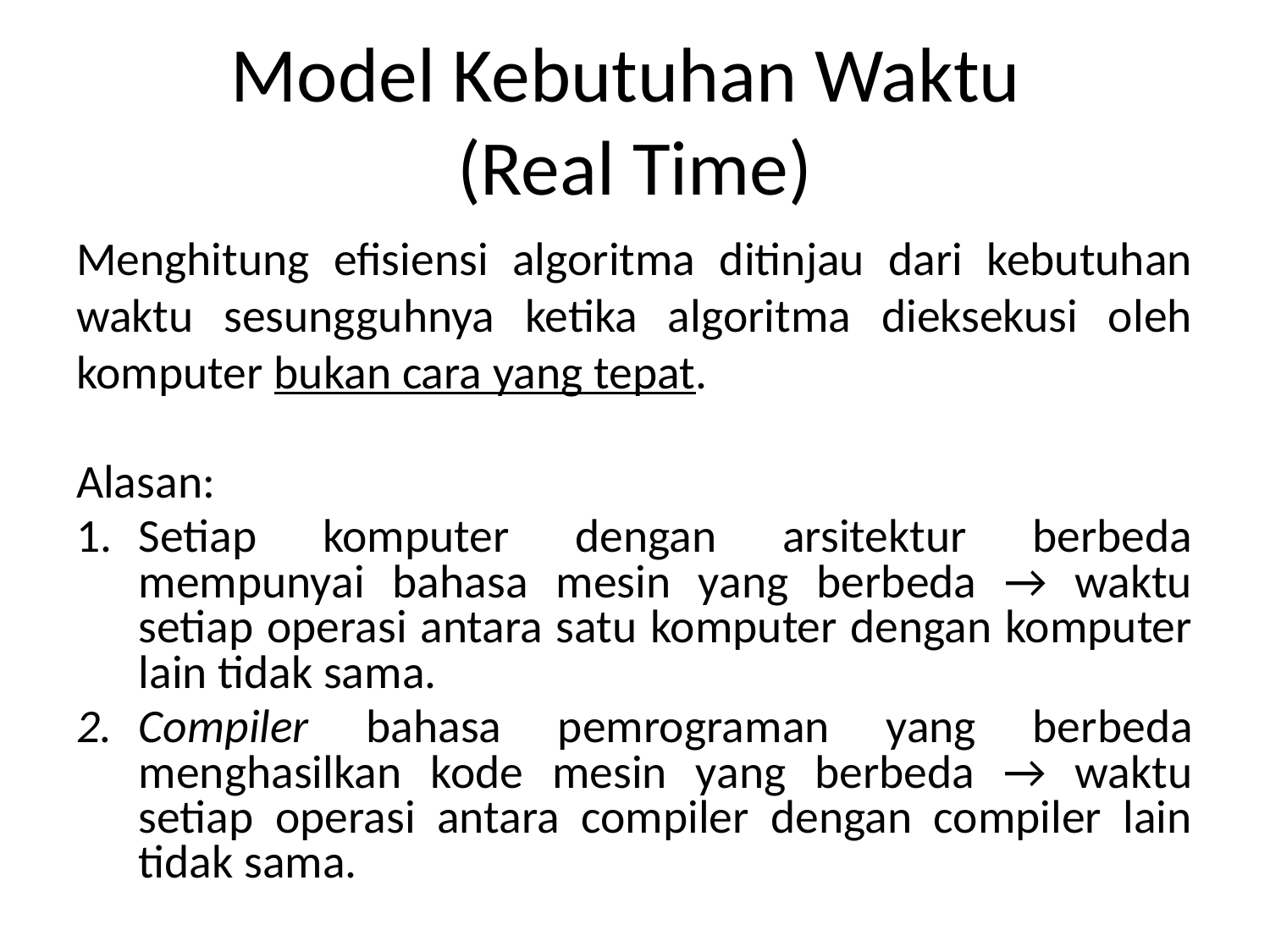

# Model Kebutuhan Waktu (Real Time)
Menghitung efisiensi algoritma ditinjau dari kebutuhan waktu sesungguhnya ketika algoritma dieksekusi oleh komputer bukan cara yang tepat.

Alasan:
Setiap komputer dengan arsitektur berbeda mempunyai bahasa mesin yang berbeda → waktu setiap operasi antara satu komputer dengan komputer lain tidak sama.
Compiler bahasa pemrograman yang berbeda menghasilkan kode mesin yang berbeda → waktu setiap operasi antara compiler dengan compiler lain tidak sama.